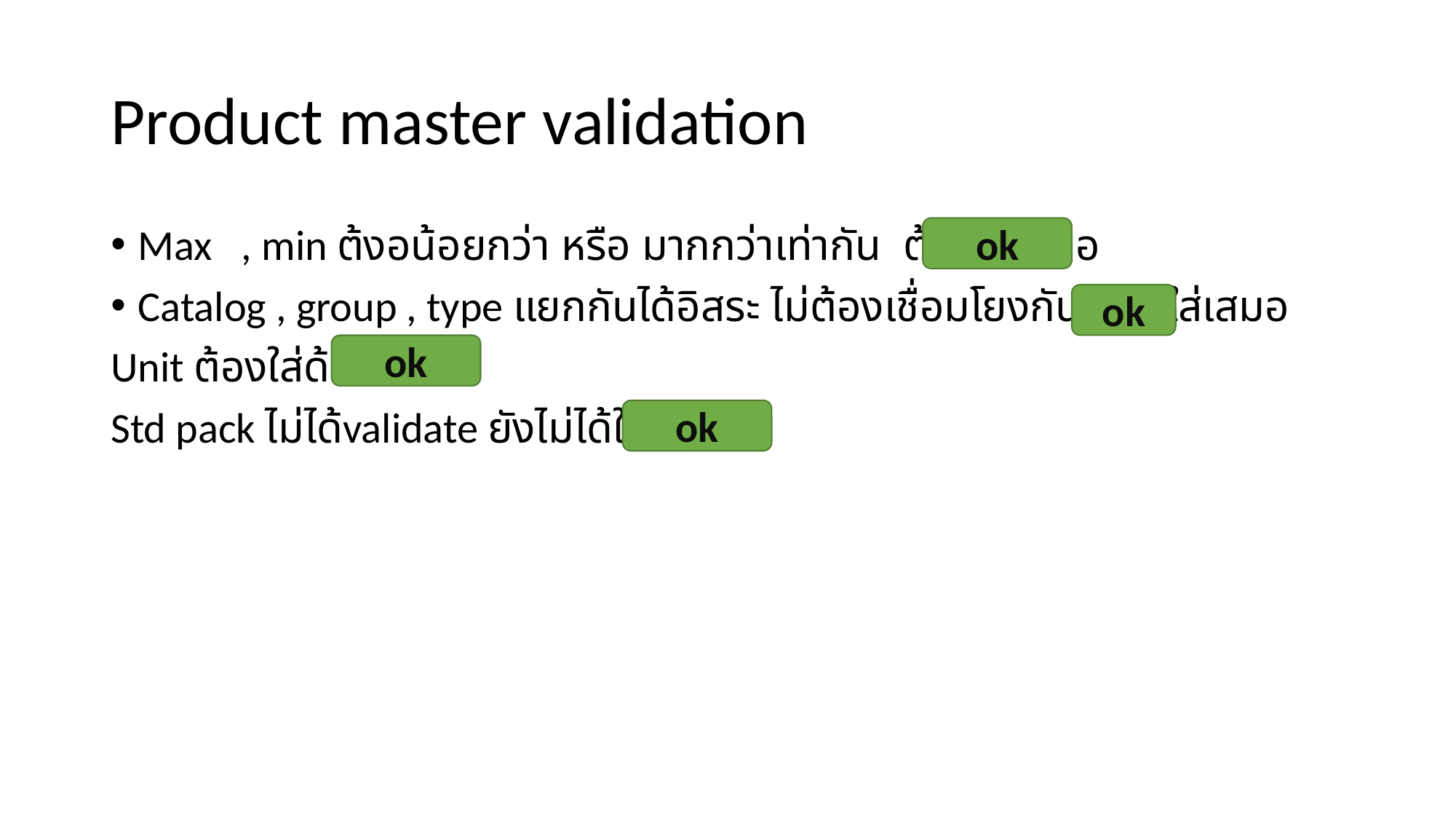

# Product master validation
Max   , min ต้งอน้อยกว่า หรือ มากกว่าเท่ากัน  ต้องใส่เสมอ
Catalog , group , type แยกกันได้อิสระ ไม่ต้องเชื่อมโยงกัน ต้องใส่เสมอ
Unit ต้องใส่ด้วย
Std pack ไม่ได้validate ยังไม่ได้ใช้

ok
ok
ok
ok